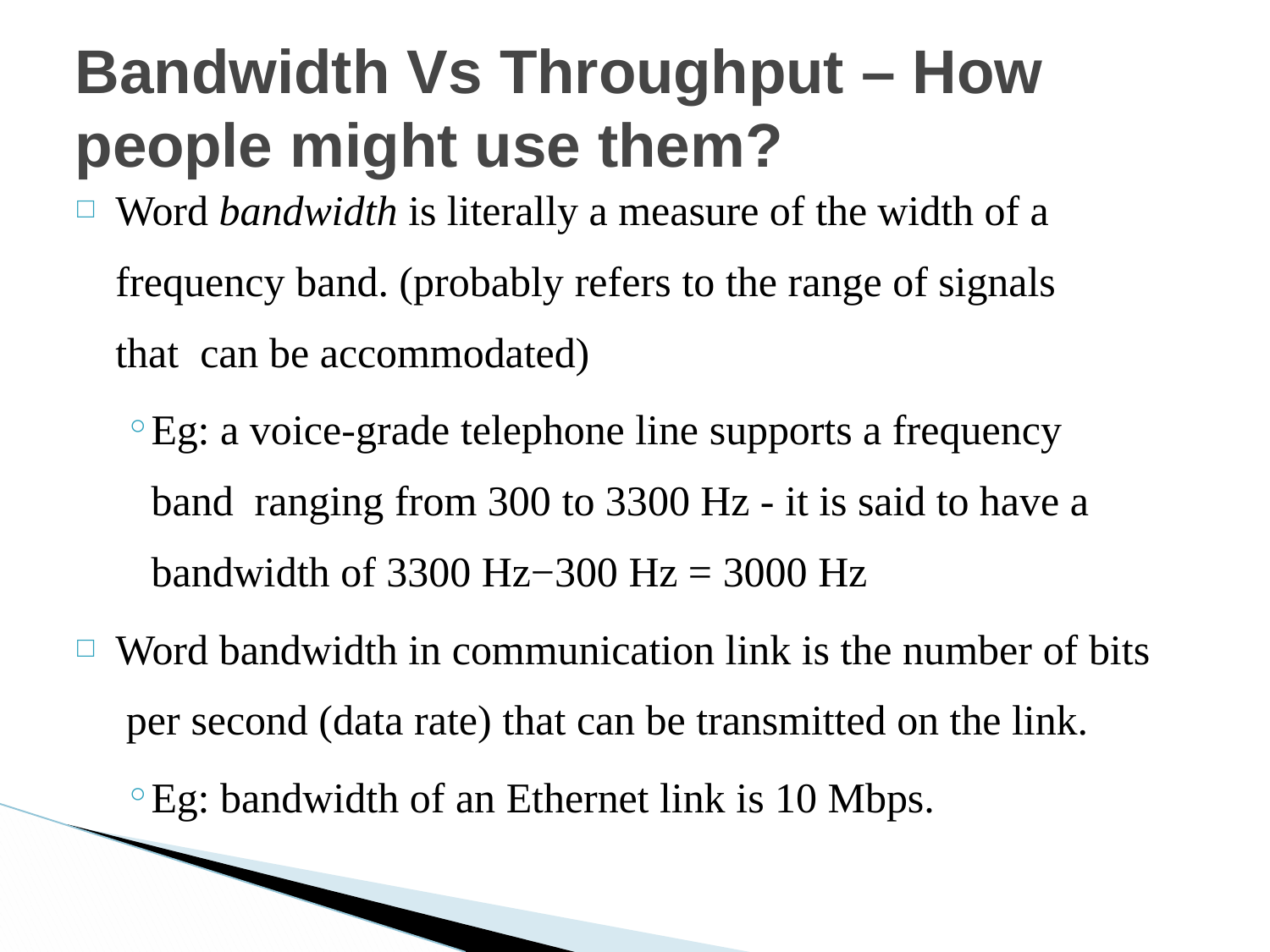

# Bandwidth Vs Throughput – How  people might use them?
Word bandwidth is literally a measure of the width of a  frequency band. (probably refers to the range of signals that  can be accommodated)
Eg: a voice-grade telephone line supports a frequency band  ranging from 300 to 3300 Hz - it is said to have a  bandwidth of 3300 Hz−300 Hz = 3000 Hz
Word bandwidth in communication link is the number of bits  per second (data rate) that can be transmitted on the link.
Eg: bandwidth of an Ethernet link is 10 Mbps.